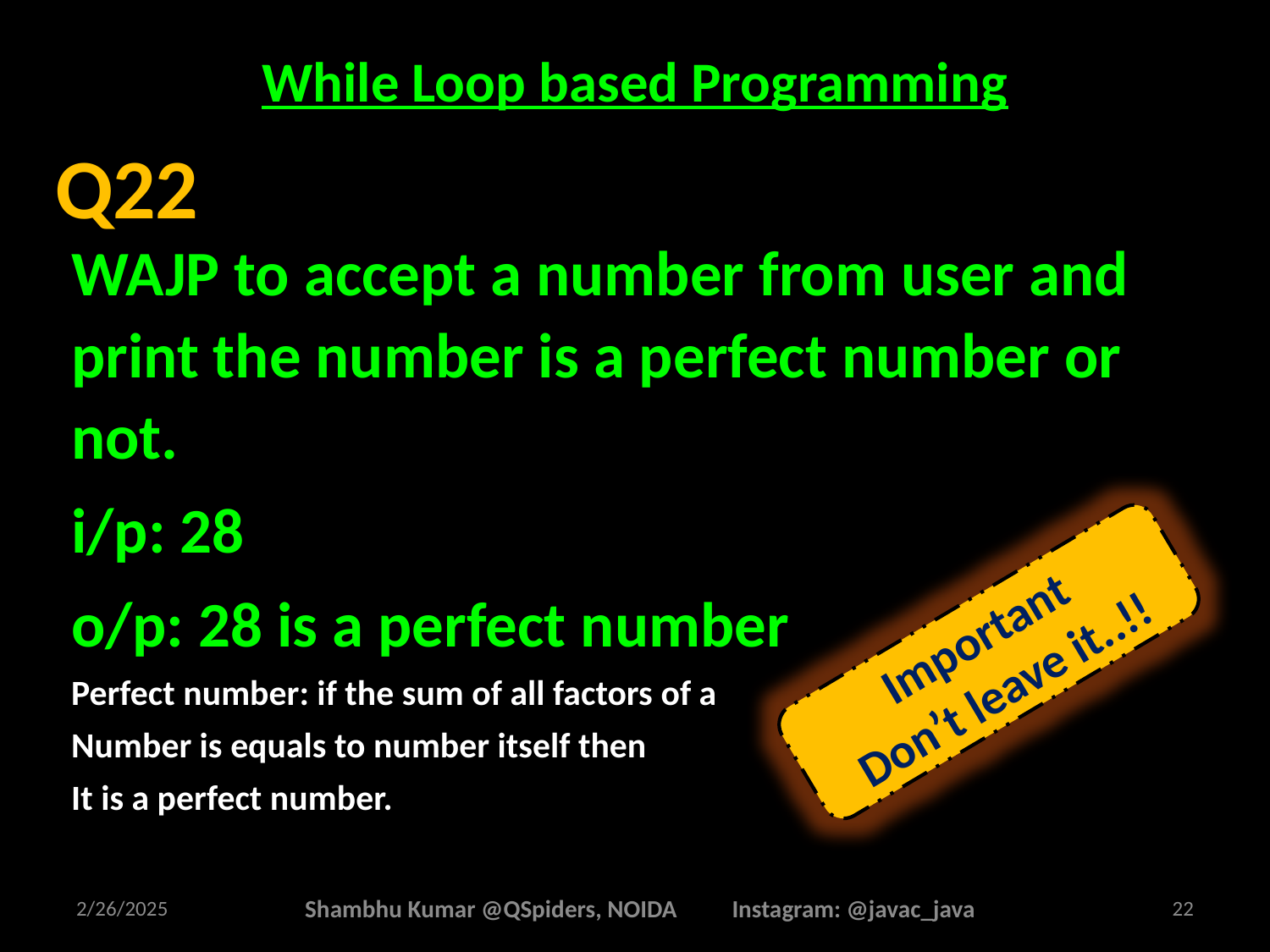

# While Loop based Programming

WAJP to accept a number from user and print the number is a perfect number or not.
i/p: 28
o/p: 28 is a perfect number
Perfect number: if the sum of all factors of a
Number is equals to number itself then
It is a perfect number.
Q22
Important
Don’t leave it..!!
2/26/2025
Shambhu Kumar @QSpiders, NOIDA          Instagram: @javac_java
22